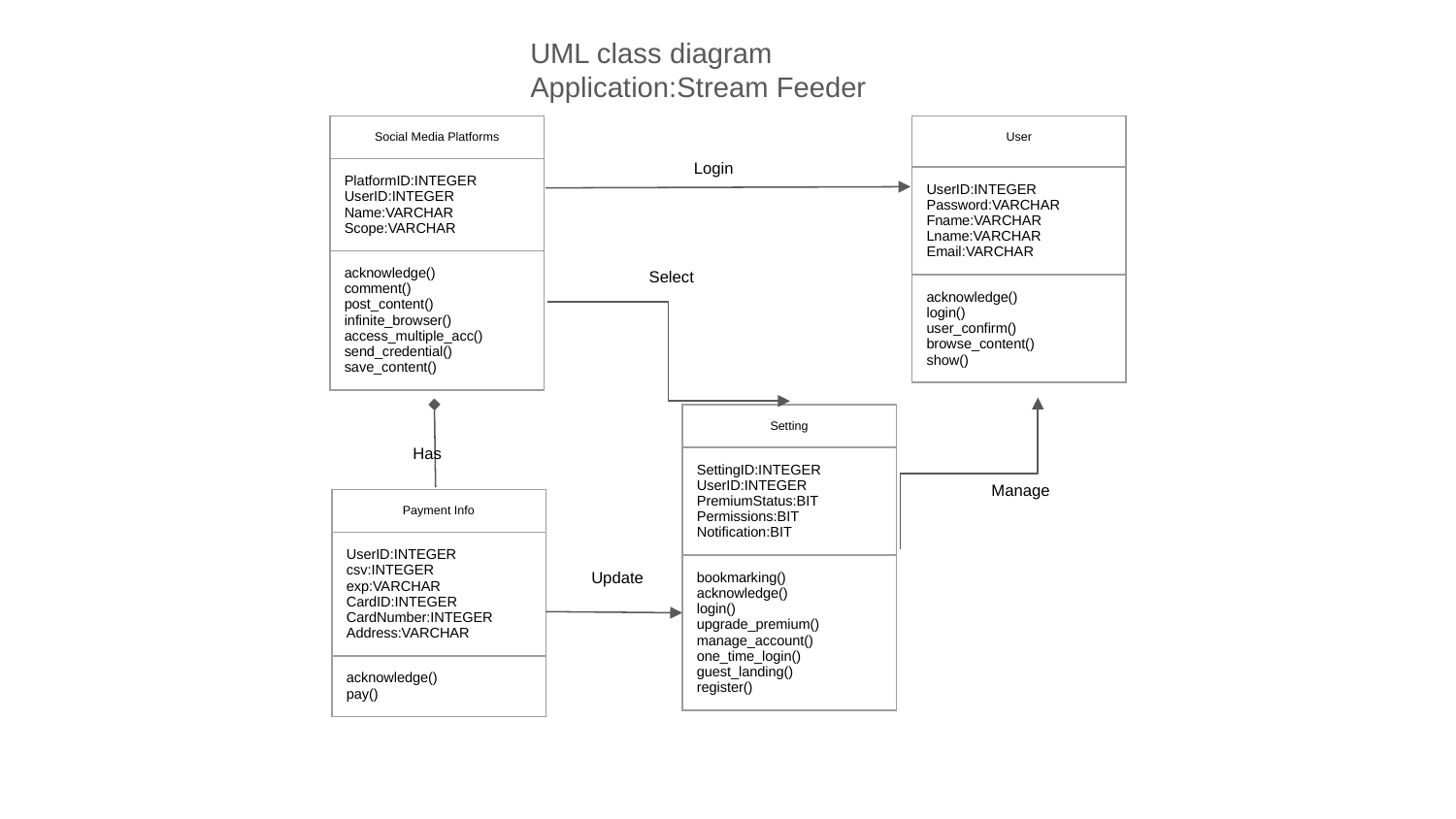

UML class diagram
Application:Stream Feeder

| Social Media Platforms |
| --- |
| PlatformID:INTEGER UserID:INTEGER Name:VARCHAR Scope:VARCHAR |
| acknowledge() comment() post\_content() infinite\_browser() access\_multiple\_acc() send\_credential() save\_content() |
| User |
| --- |
| UserID:INTEGER Password:VARCHAR Fname:VARCHAR Lname:VARCHAR Email:VARCHAR |
| acknowledge() login() user\_confirm() browse\_content() show() |
Login
Select
| Setting |
| --- |
| SettingID:INTEGER UserID:INTEGER PremiumStatus:BIT Permissions:BIT Notification:BIT |
| bookmarking() acknowledge() login() upgrade\_premium() manage\_account() one\_time\_login() guest\_landing() register() |
Has
Manage

| Payment Info |
| --- |
| UserID:INTEGER csv:INTEGER exp:VARCHAR CardID:INTEGER CardNumber:INTEGER Address:VARCHAR |
| acknowledge() pay() |
Update